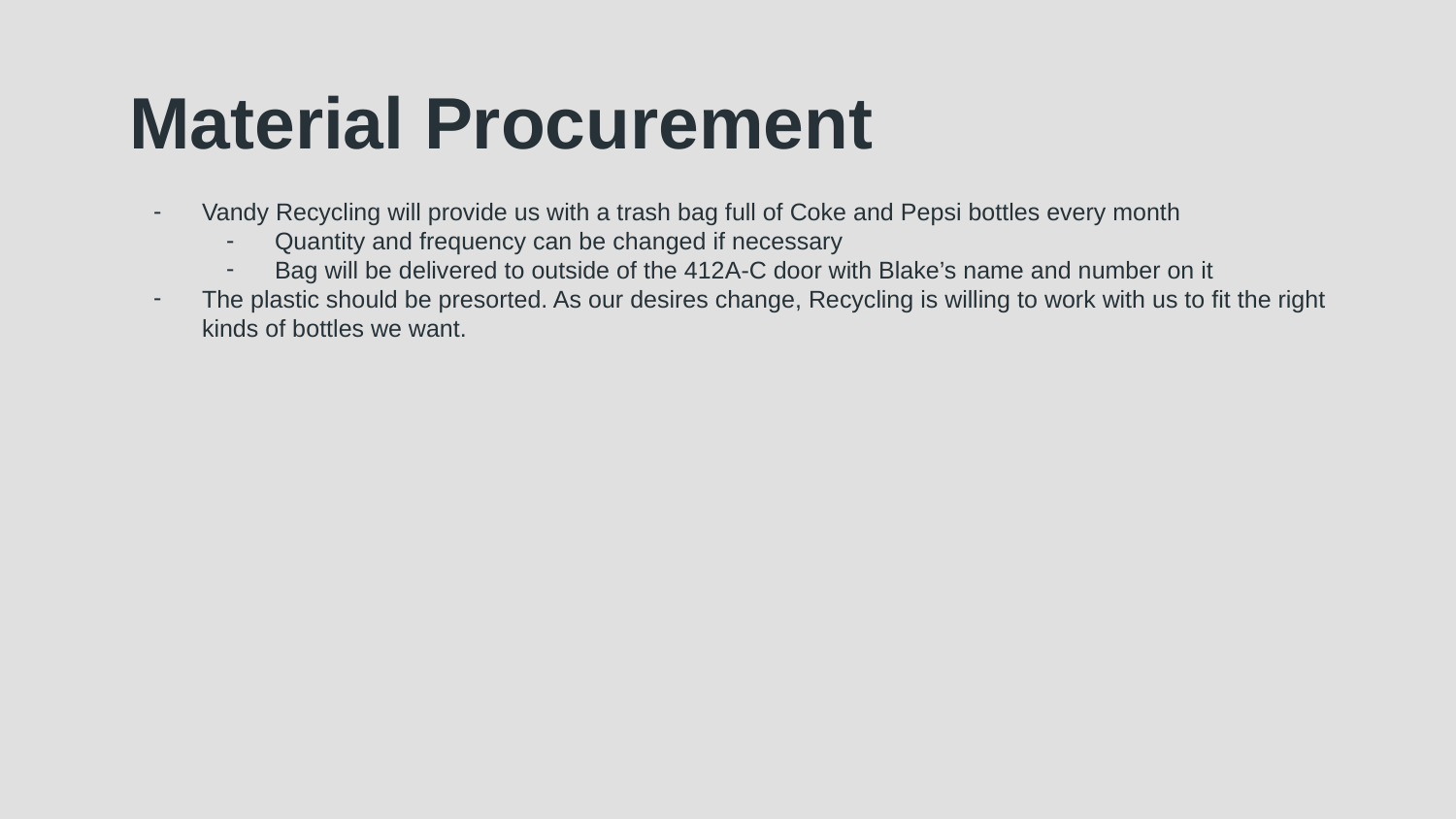

# Material Procurement
Vandy Recycling will provide us with a trash bag full of Coke and Pepsi bottles every month
Quantity and frequency can be changed if necessary
Bag will be delivered to outside of the 412A-C door with Blake’s name and number on it
The plastic should be presorted. As our desires change, Recycling is willing to work with us to fit the right kinds of bottles we want.